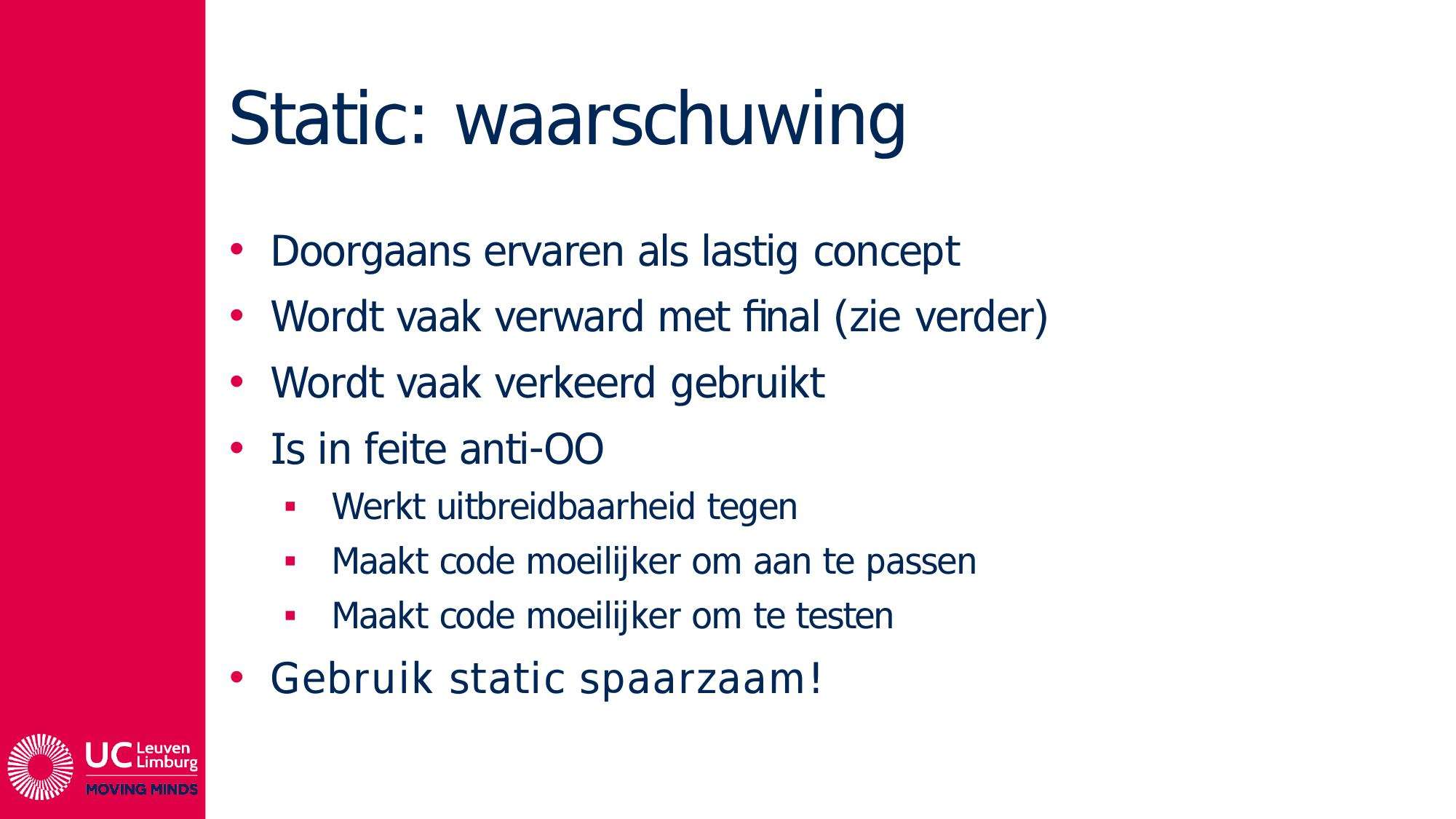

# Static: waarschuwing
Doorgaans ervaren als lastig concept
Wordt vaak verward met final (zie verder)
Wordt vaak verkeerd gebruikt
Is in feite anti-OO
Werkt uitbreidbaarheid tegen
Maakt code moeilijker om aan te passen
Maakt code moeilijker om te testen
Gebruik static spaarzaam!